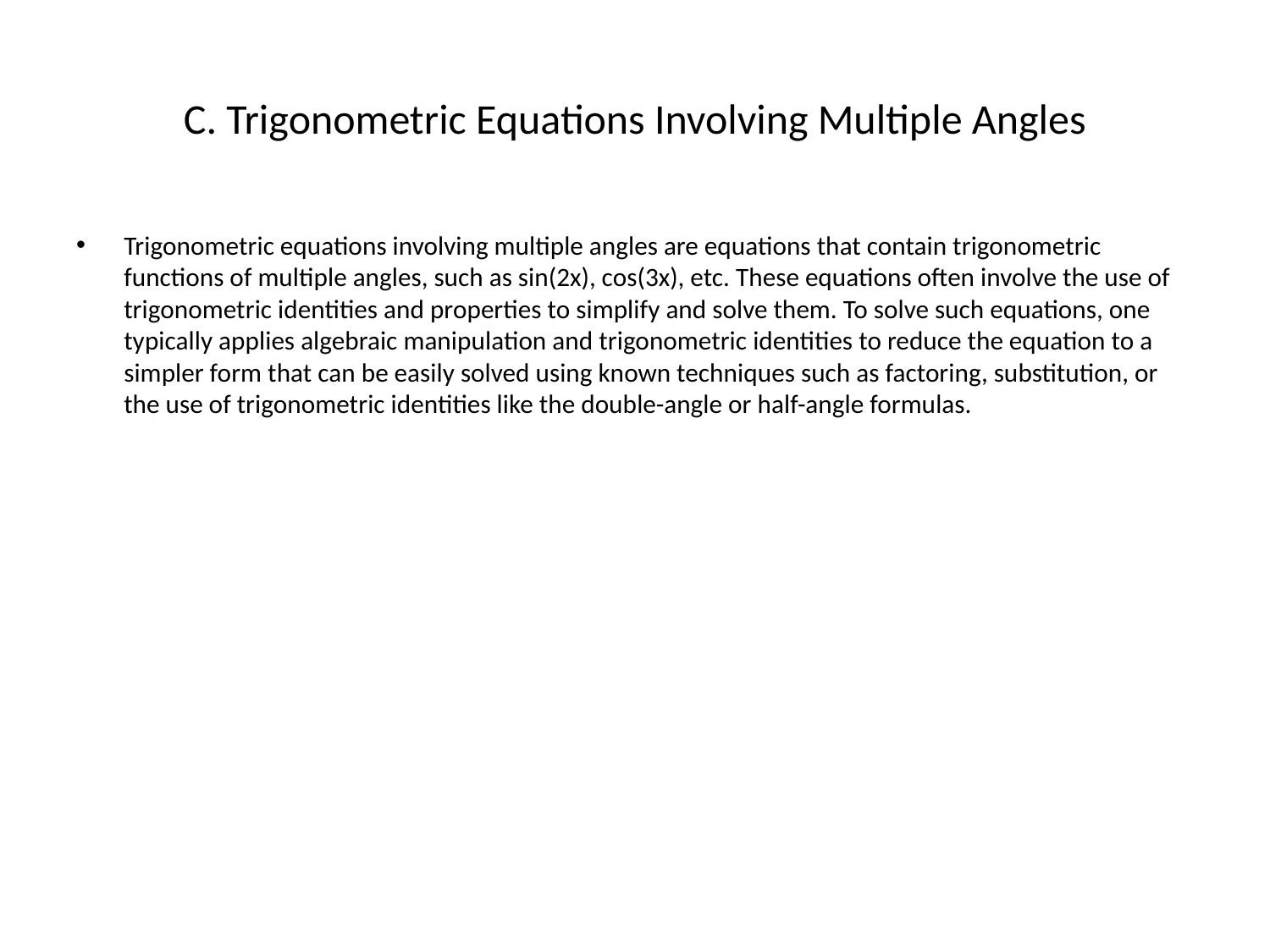

# C. Trigonometric Equations Involving Multiple Angles
Trigonometric equations involving multiple angles are equations that contain trigonometric functions of multiple angles, such as sin(2x), cos(3x), etc. These equations often involve the use of trigonometric identities and properties to simplify and solve them. To solve such equations, one typically applies algebraic manipulation and trigonometric identities to reduce the equation to a simpler form that can be easily solved using known techniques such as factoring, substitution, or the use of trigonometric identities like the double-angle or half-angle formulas.